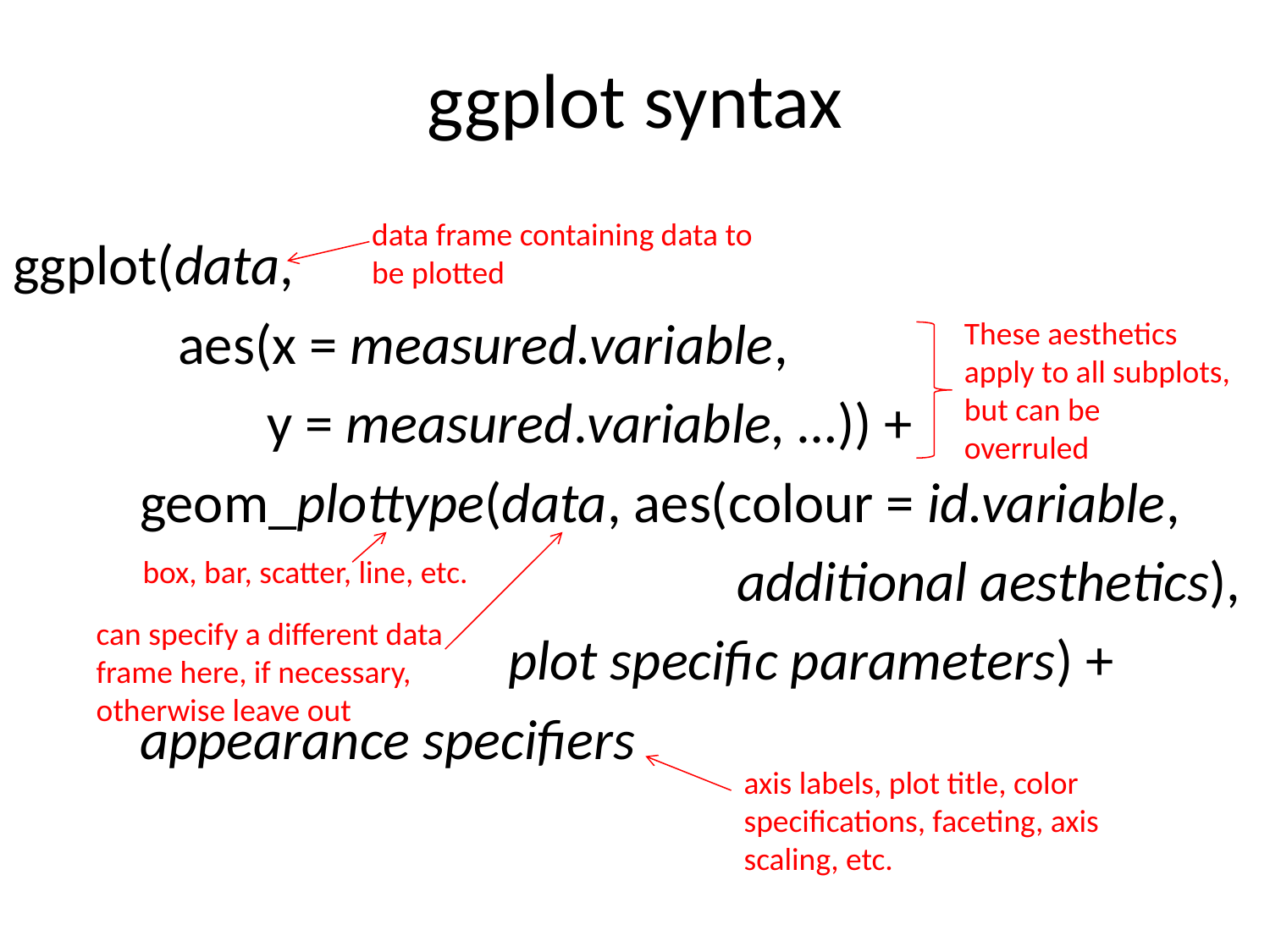

# ggplot syntax
data frame containing data to be plotted
ggplot(data,
	   aes(x = measured.variable,
		y = measured.variable, …)) +
	geom_plottype(data, aes(colour = id.variable,
				                 additional aesthetics),
			         plot specific parameters) +
	appearance specifiers
These aesthetics apply to all subplots, but can be overruled

box, bar, scatter, line, etc.
can specify a different data frame here, if necessary, otherwise leave out
axis labels, plot title, color specifications, faceting, axis scaling, etc.